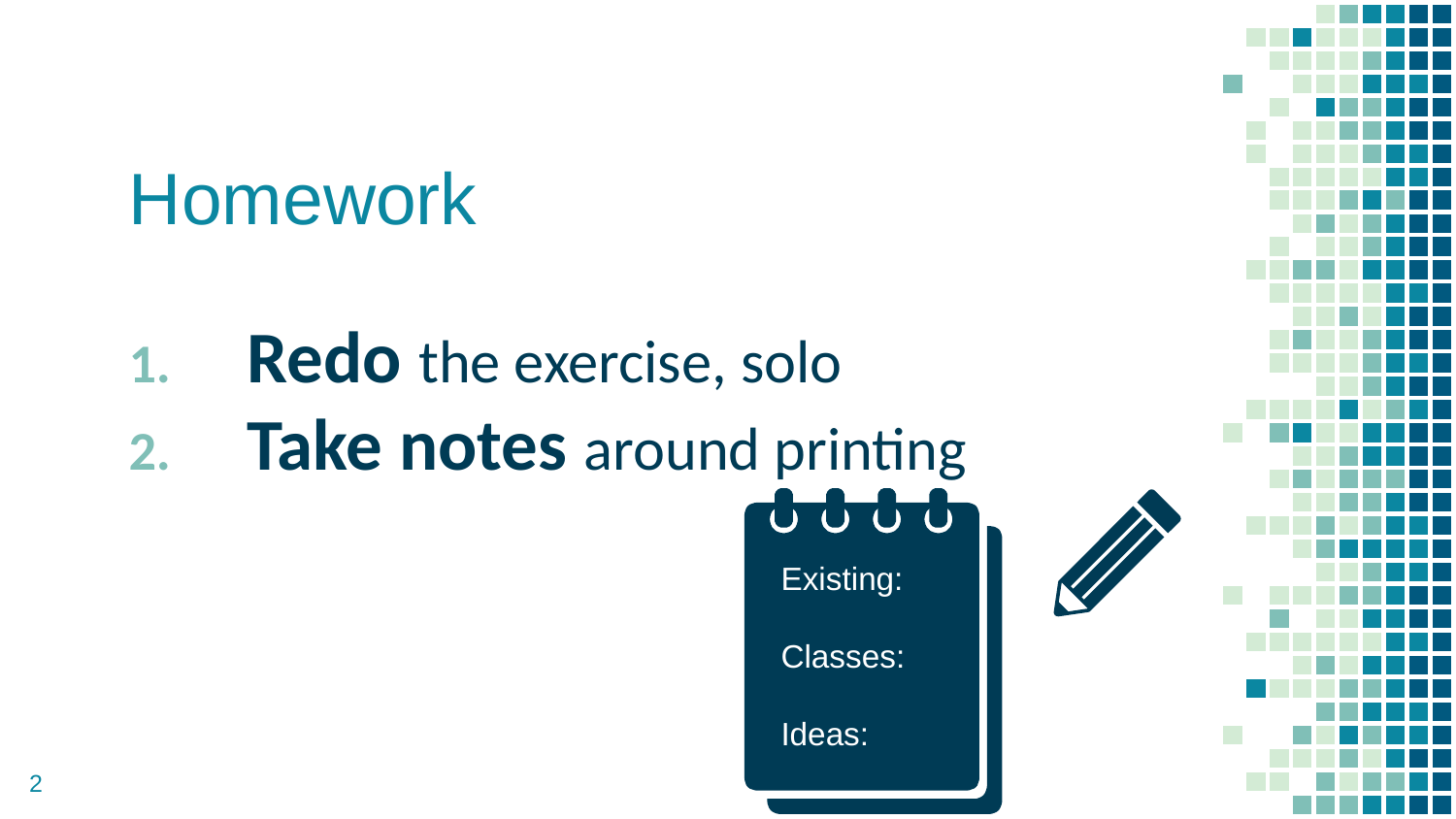

# Homework
Redo the exercise, solo
Take notes around printing

Existing:

Classes:

Ideas:

2